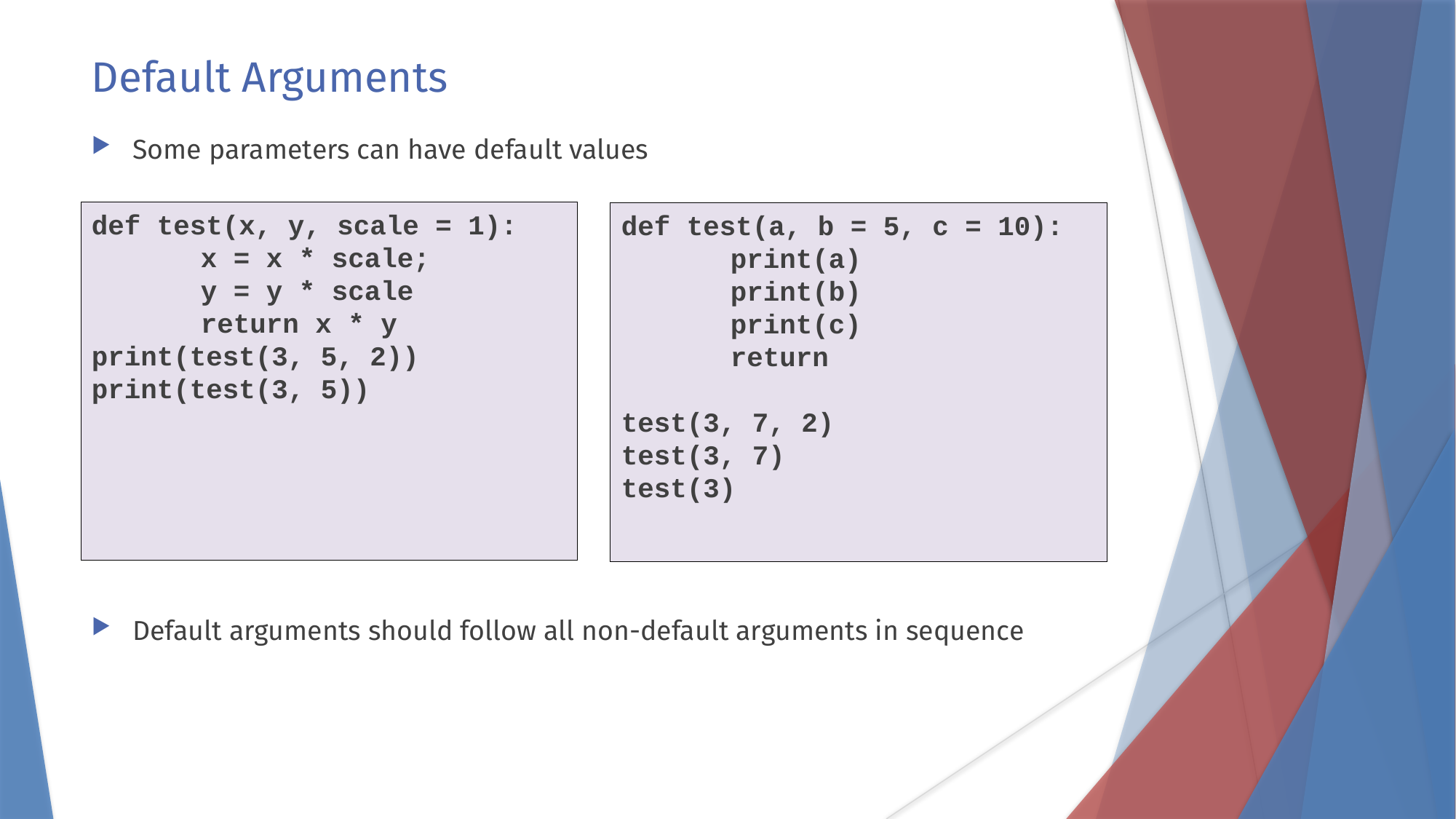

Default Arguments
Some parameters can have default values
def test(x, y, scale = 1):
	x = x * scale;
	y = y * scale
	return x * y
print(test(3, 5, 2))
print(test(3, 5))
def test(a, b = 5, c = 10):
	print(a)
	print(b)
	print(c)
	return

test(3, 7, 2)
test(3, 7)
test(3)
Default arguments should follow all non-default arguments in sequence